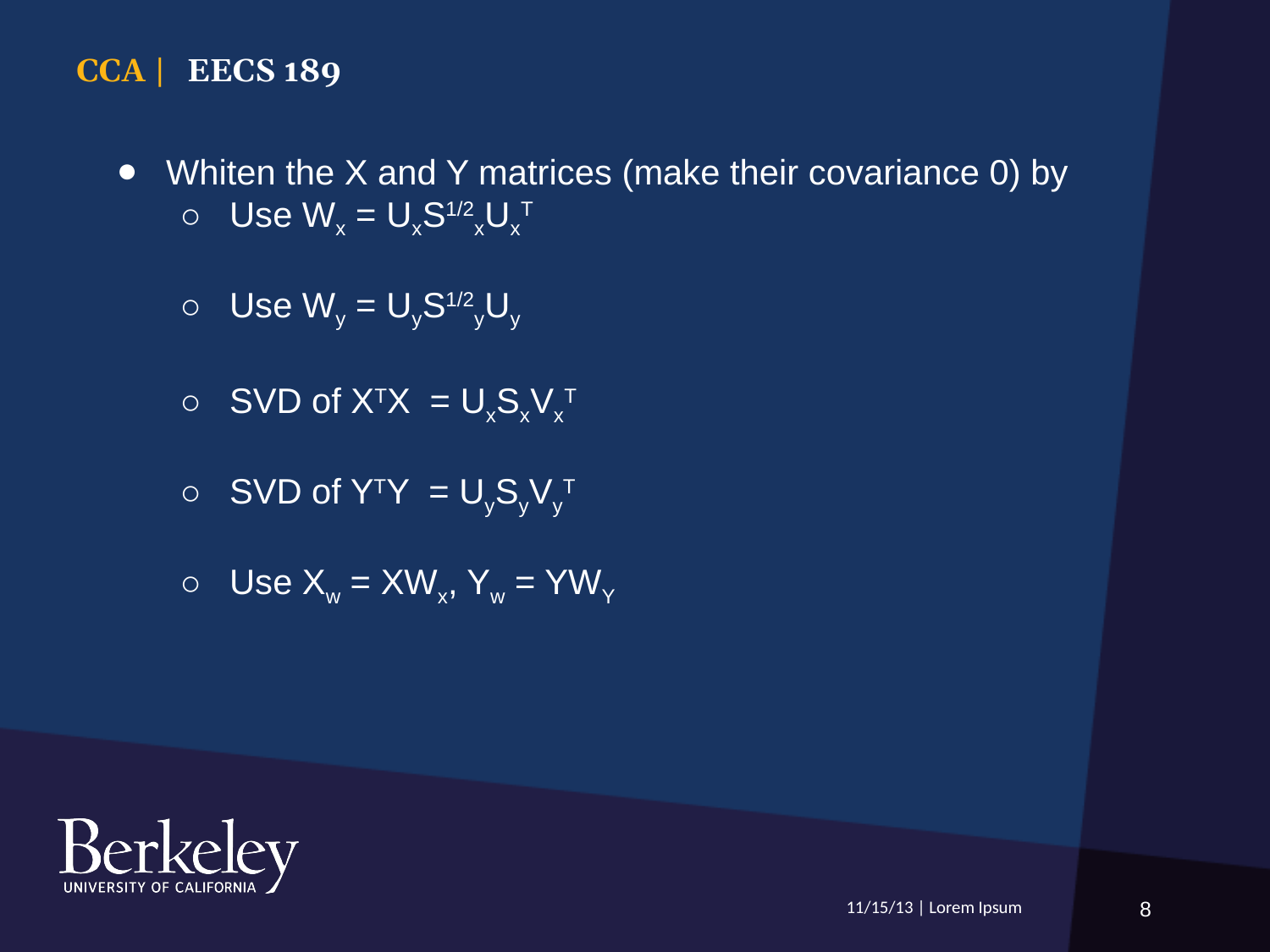

EECS 189
CCA |
Whiten the X and Y matrices (make their covariance 0) by
Use Wx = UxS1/2xUxT
Use Wy = UyS1/2yUy
SVD of XTX  = UxSxVxT
SVD of YTY  = UySyVyT
Use Xw = XWx, Yw = YWY
11/15/13 | Lorem Ipsum